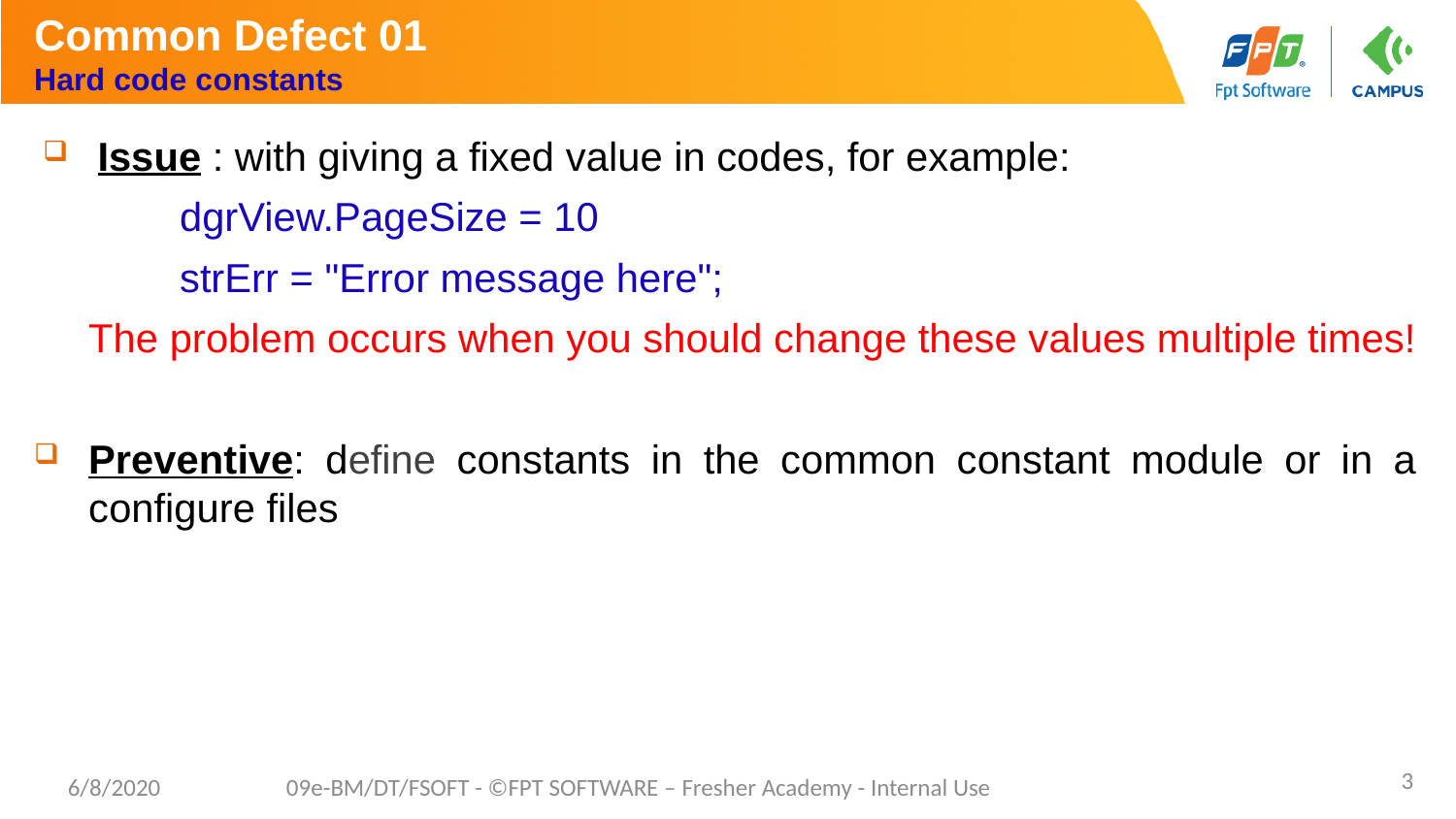

# Common Defect 01 Hard code constants
Issue : with giving a fixed value in codes, for example:
dgrView.PageSize = 10
strErr = "Error message here";
	The problem occurs when you should change these values multiple times!

Preventive: define constants in the common constant module or in a configure files

3
6/8/2020
09e-BM/DT/FSOFT - ©FPT SOFTWARE – Fresher Academy - Internal Use